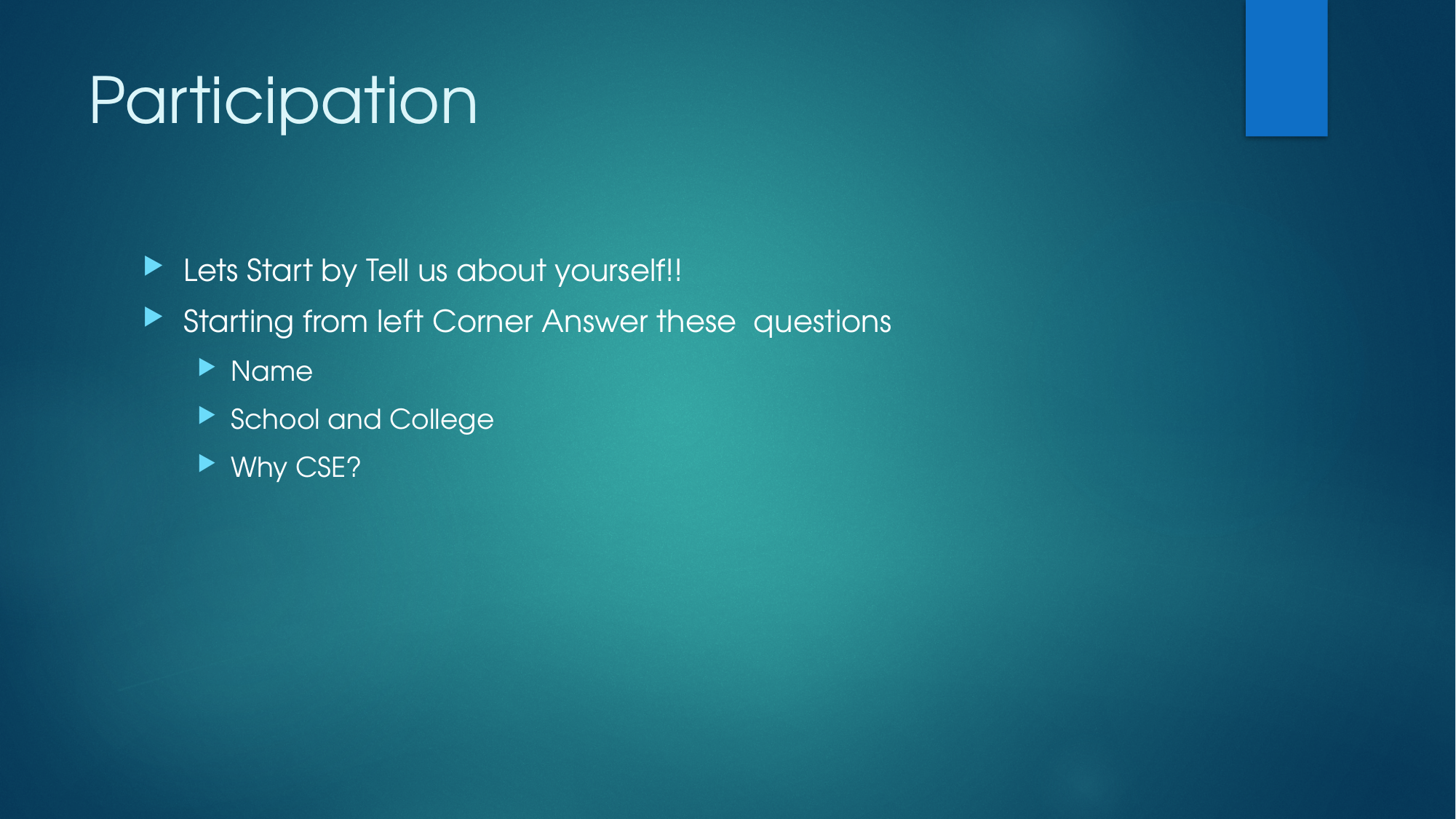

# Participation
Lets Start by Tell us about yourself!!
Starting from left Corner Answer these  questions
Name
School and College
Why CSE?